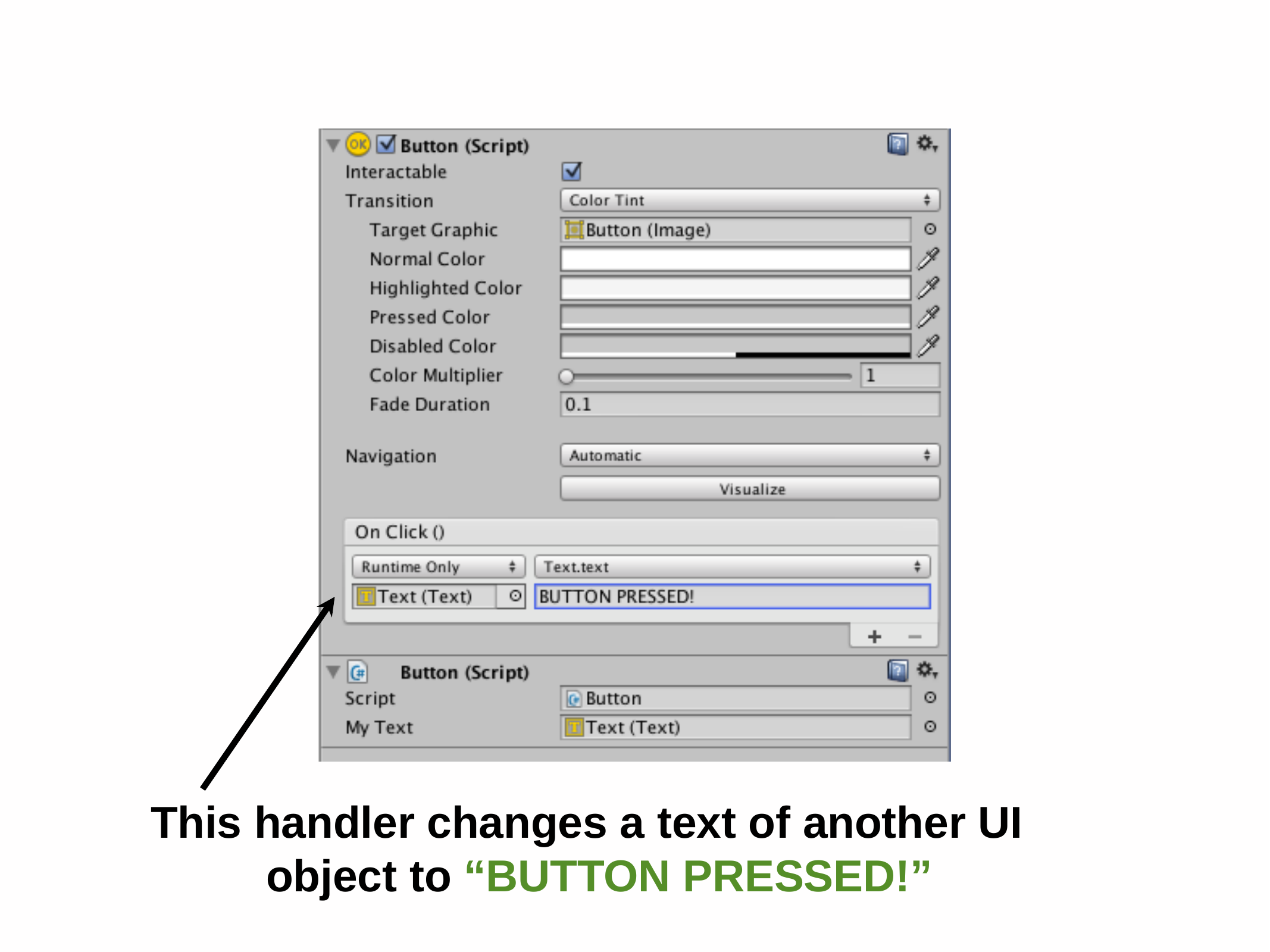

This handler changes a text of another UI  object to “BUTTON PRESSED!”